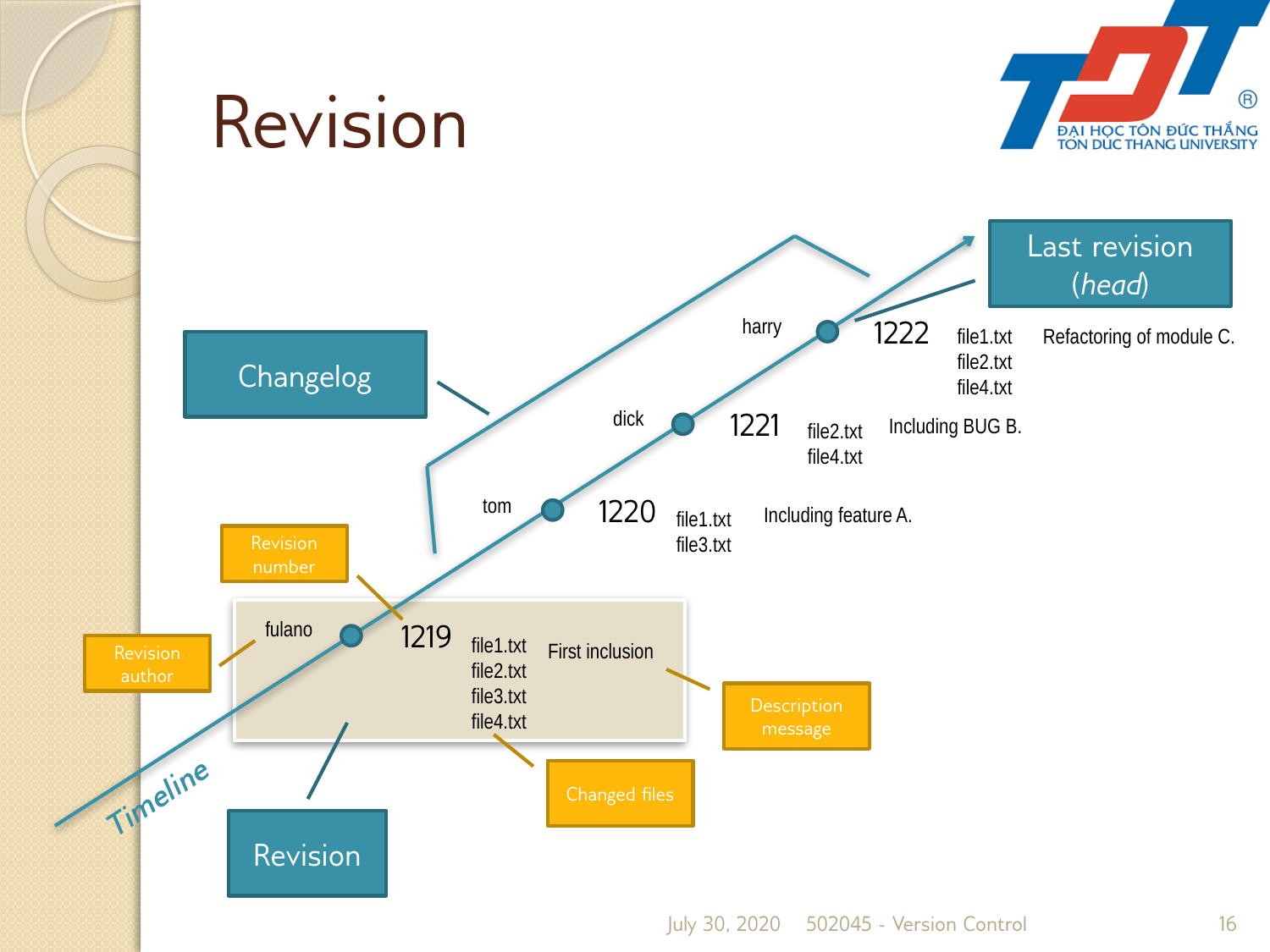

# Revision
Last revision (head)
harry
1222
Refactoring of module C.
file1.txt
file2.txt
file4.txt

Changelog
1221
dick
Including BUG B.
file2.txt
file4.txt

1220
tom
Including feature A.
file1.txt
file3.txt

Revision number

fulano
1219

file1.txt
file2.txt
file3.txt
file4.txt
First inclusion
Revision author
Description message
Changed files
Timeline
Revision
July 30, 2020
502045 - Version Control
16